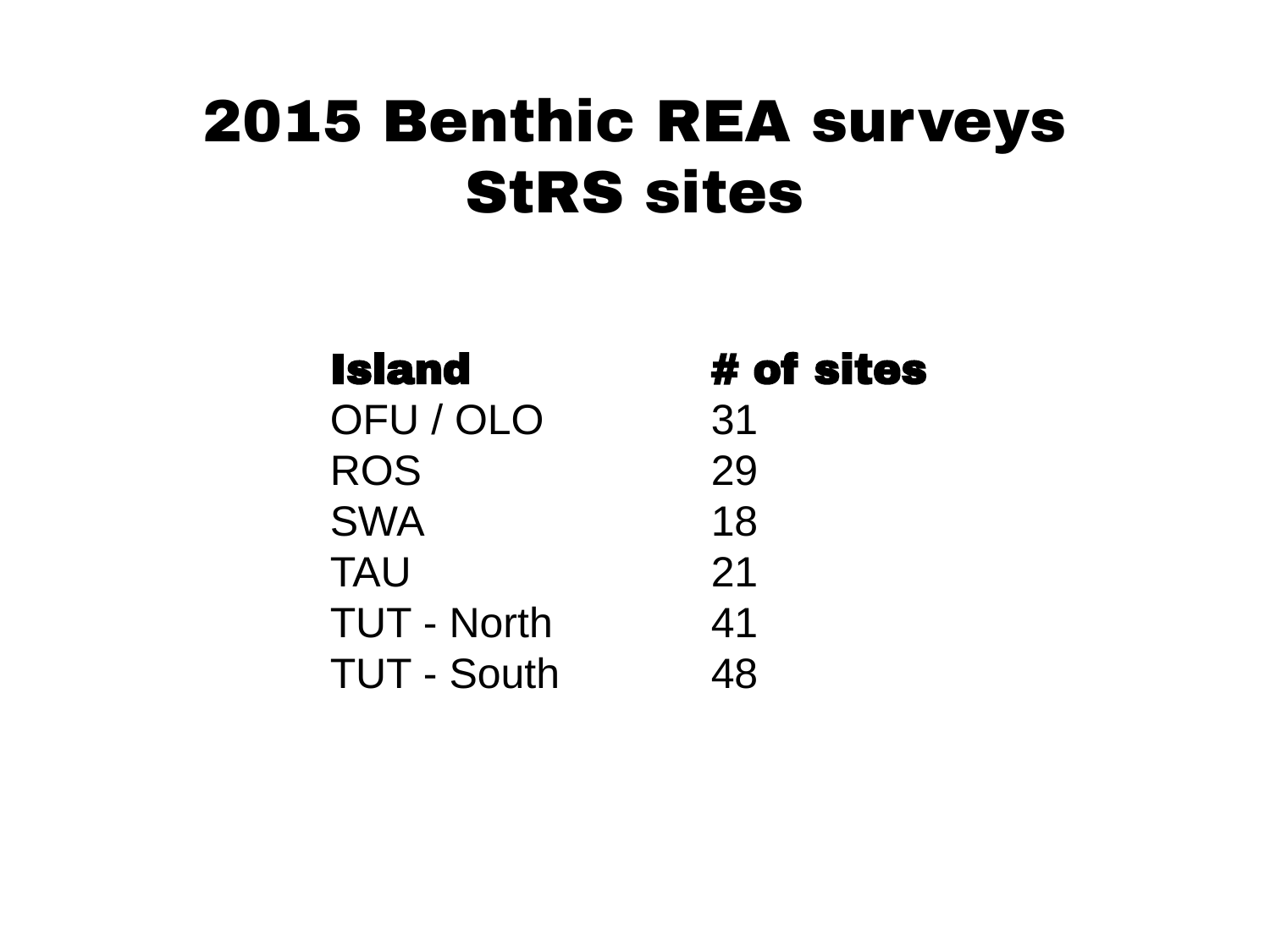

# 2015 Benthic REA surveys StRS sites
Island		# of sites
OFU / OLO		31
ROS			29
SWA			18
TAU			21
TUT - North		41
TUT - South		48